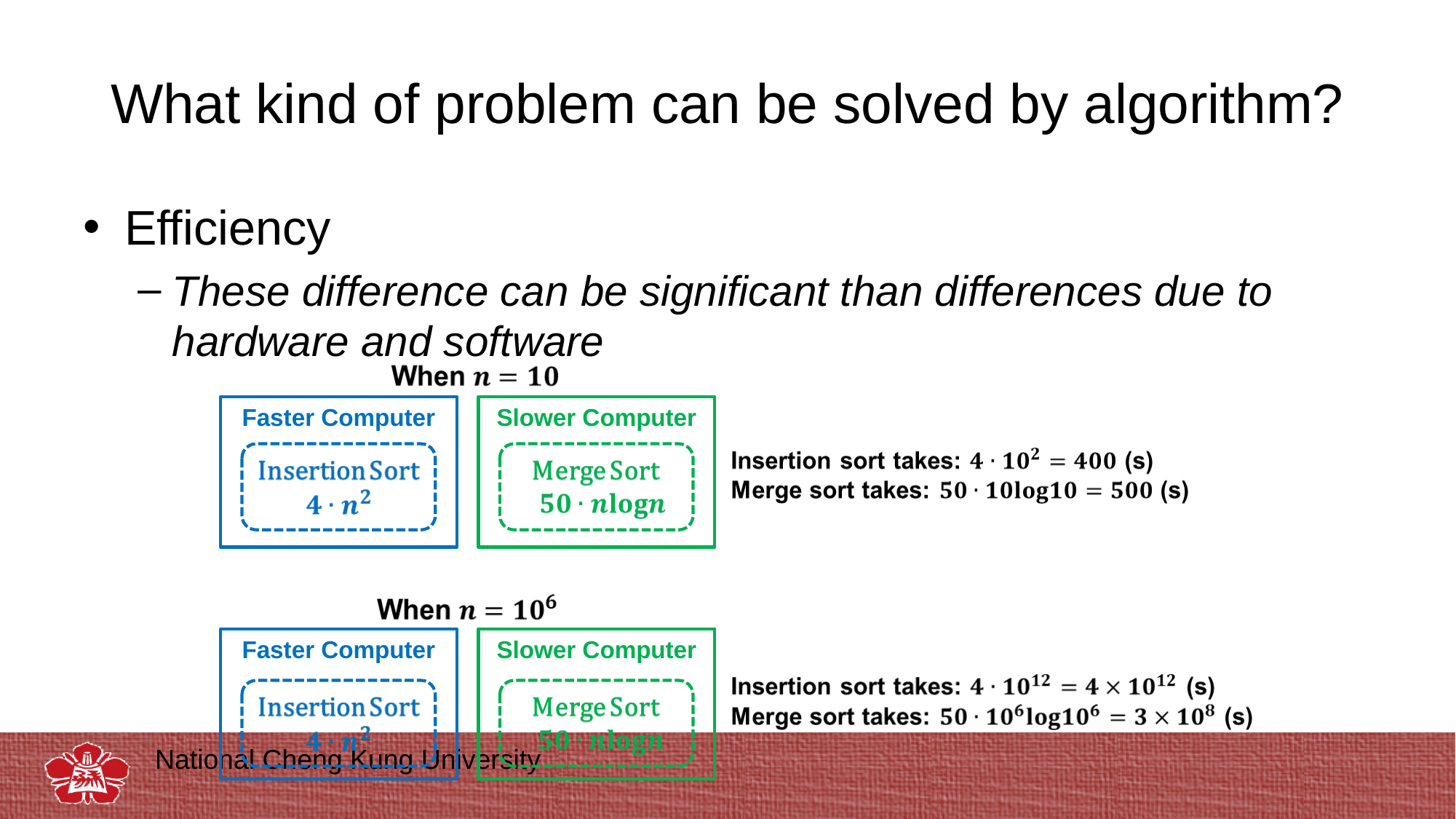

# What kind of problem can be solved by algorithm?
Efficiency
These difference can be significant than differences due to hardware and software

Faster Computer
Slower Computer

Faster Computer
Slower Computer